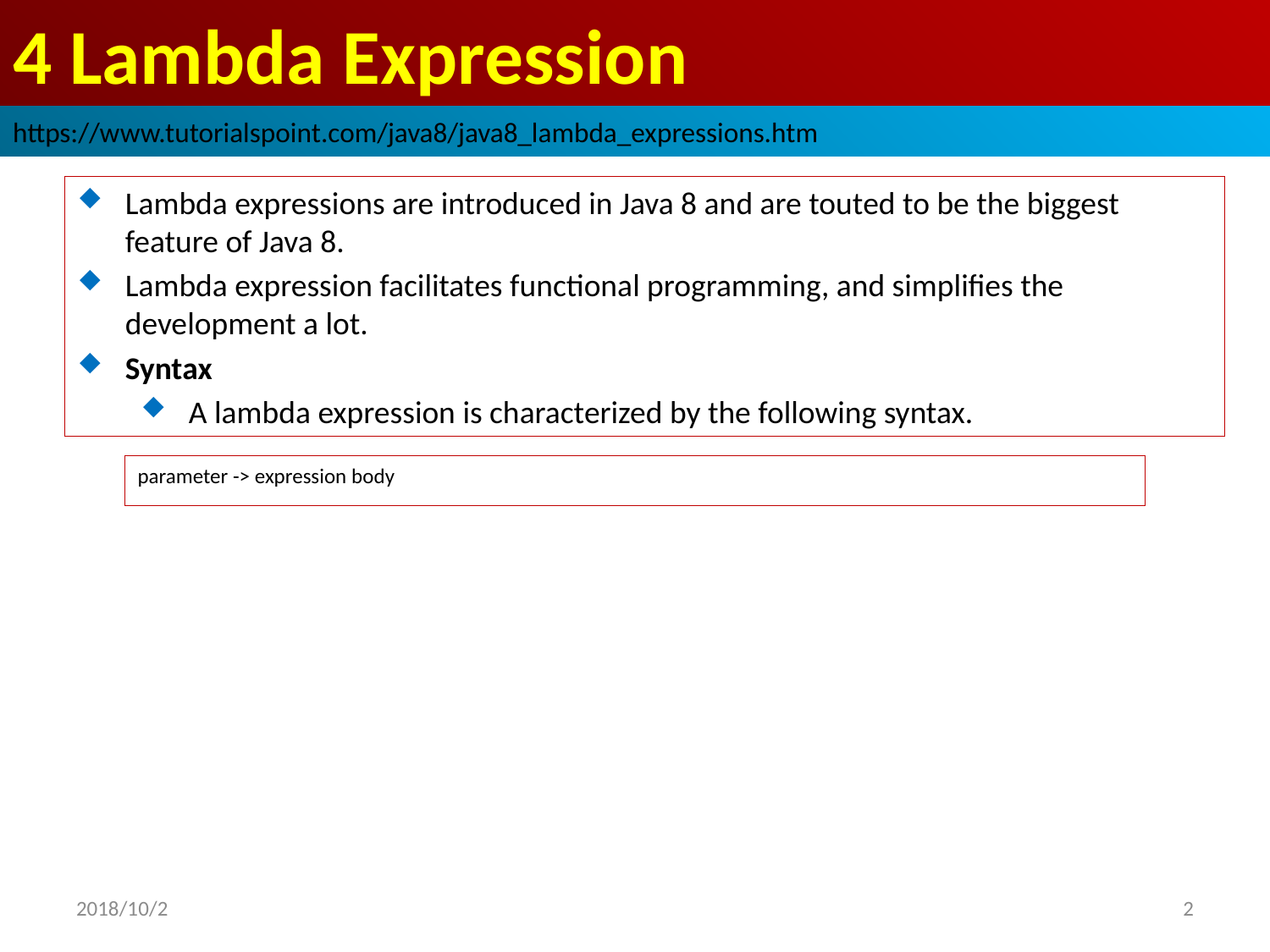

# 4 Lambda Expression
https://www.tutorialspoint.com/java8/java8_lambda_expressions.htm
Lambda expressions are introduced in Java 8 and are touted to be the biggest feature of Java 8.
Lambda expression facilitates functional programming, and simplifies the development a lot.
Syntax
A lambda expression is characterized by the following syntax.
parameter -> expression body
2018/10/2
2